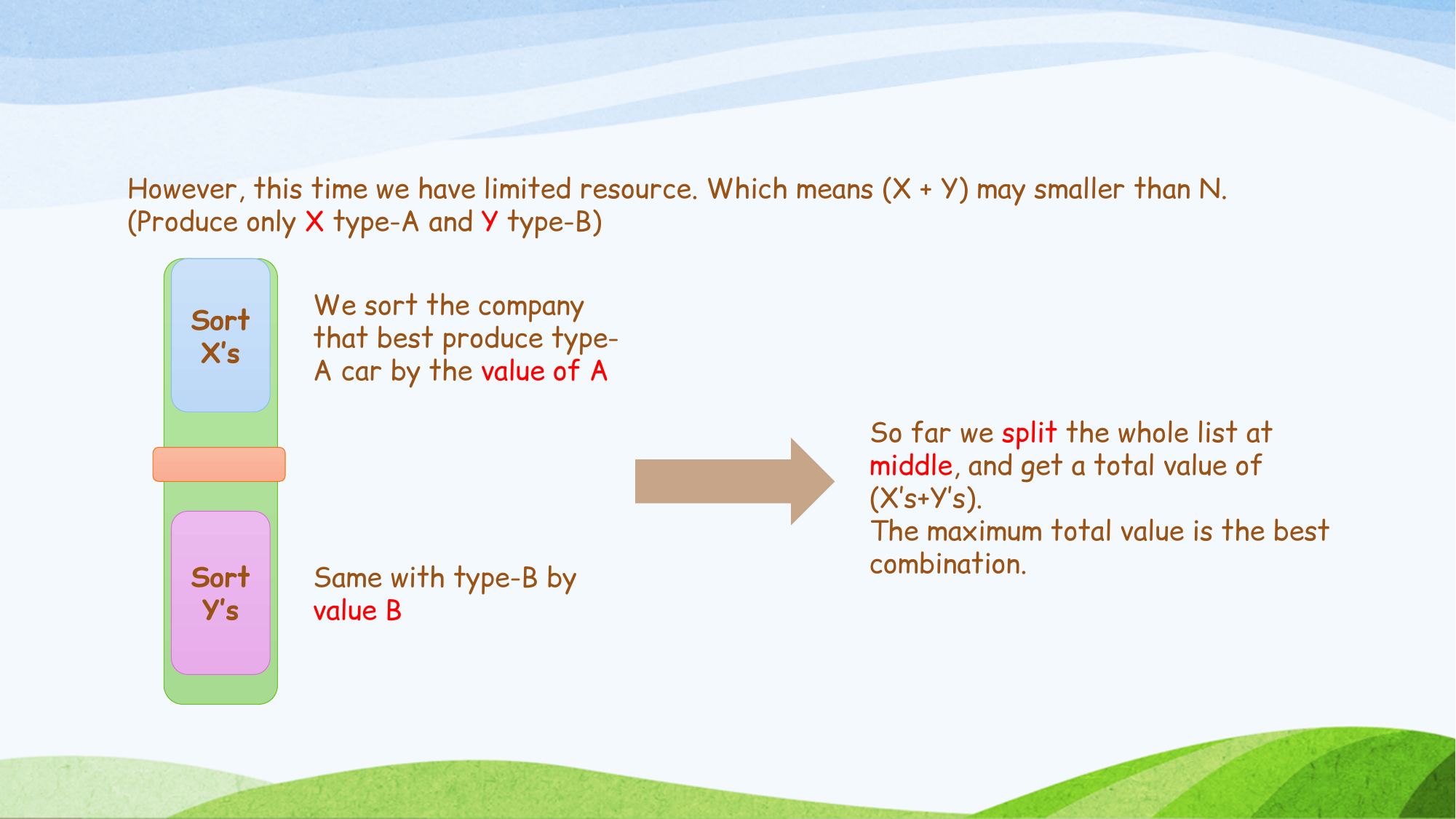

However, this time we have limited resource. Which means (X + Y) may smaller than N.
(Produce only X type-A and Y type-B)

Sort
X’s
We sort the company that best produce type-A car by the value of A
So far we split the whole list at middle, and get a total value of (X’s+Y’s).
The maximum total value is the best combination.

Sort
Y’s
Same with type-B by value B